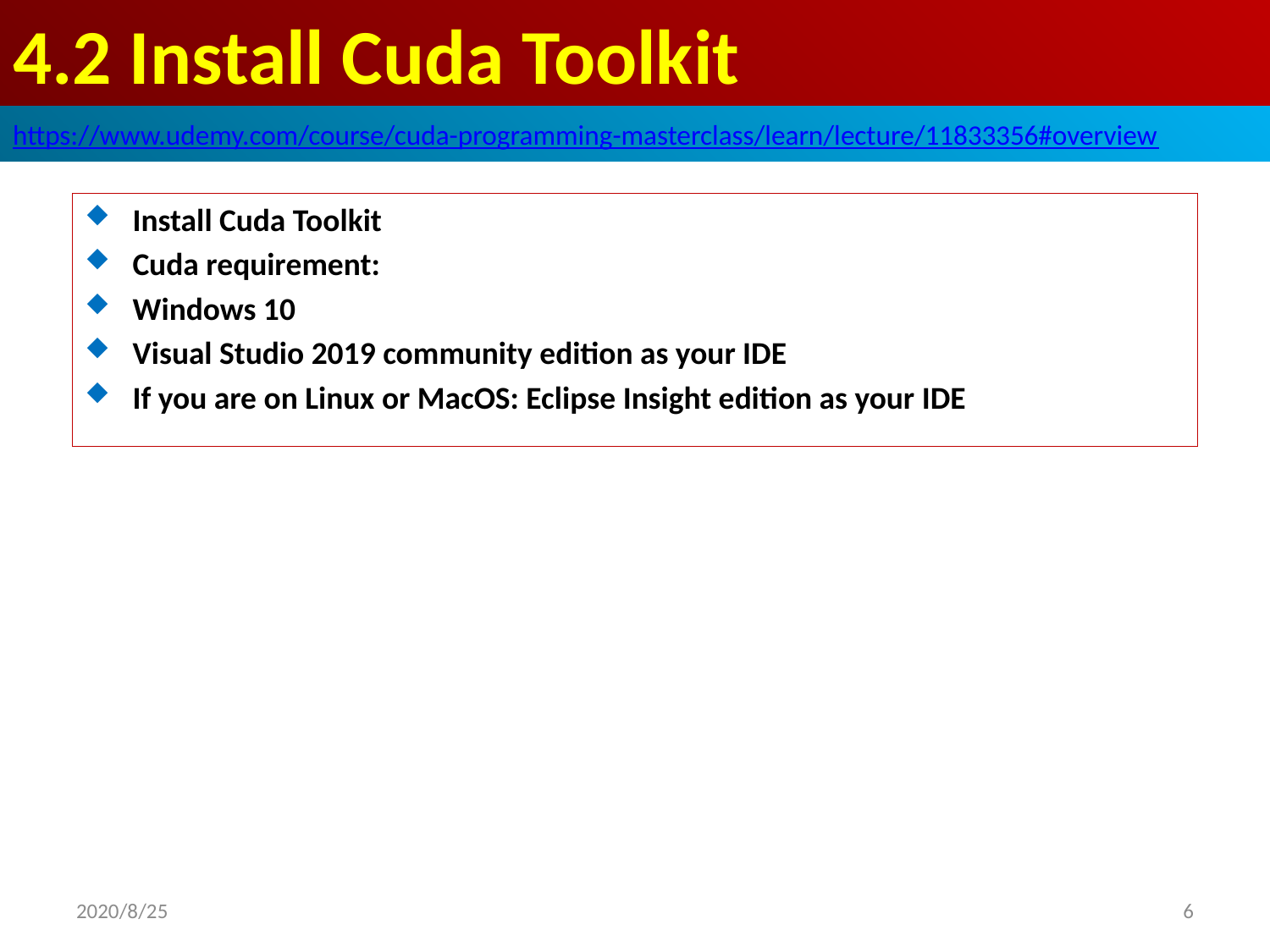

# 4.2 Install Cuda Toolkit
https://www.udemy.com/course/cuda-programming-masterclass/learn/lecture/11833356#overview
Install Cuda Toolkit
Cuda requirement:
Windows 10
Visual Studio 2019 community edition as your IDE
If you are on Linux or MacOS: Eclipse Insight edition as your IDE

2020/8/25
6